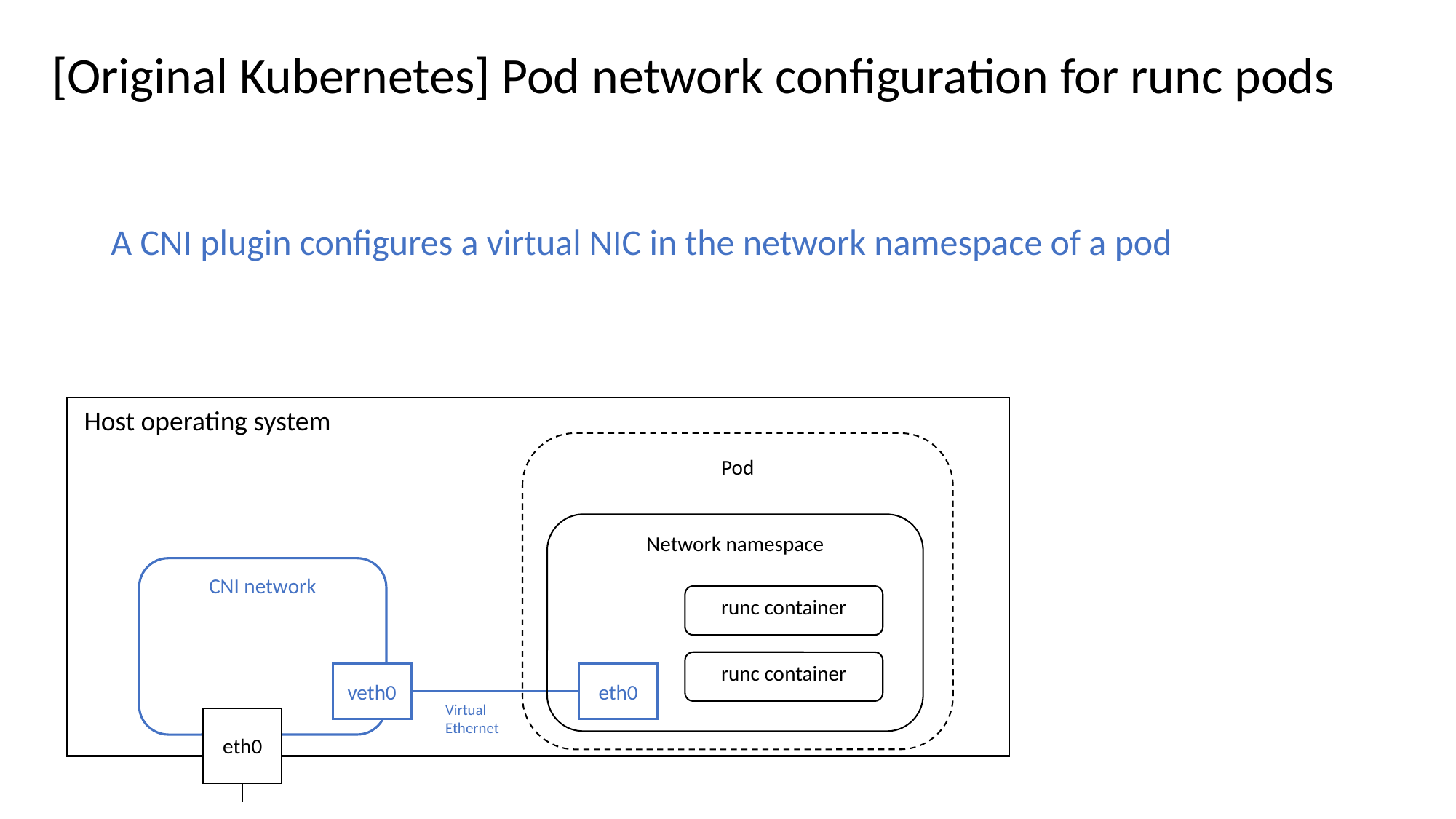

# [Original Kubernetes] Pod network configuration for runc pods
A CNI plugin configures a virtual NIC in the network namespace of a pod
 Host operating system
Pod
Network namespace
CNI network
runc container
runc container
veth0
eth0
Virtual Ethernet
eth0